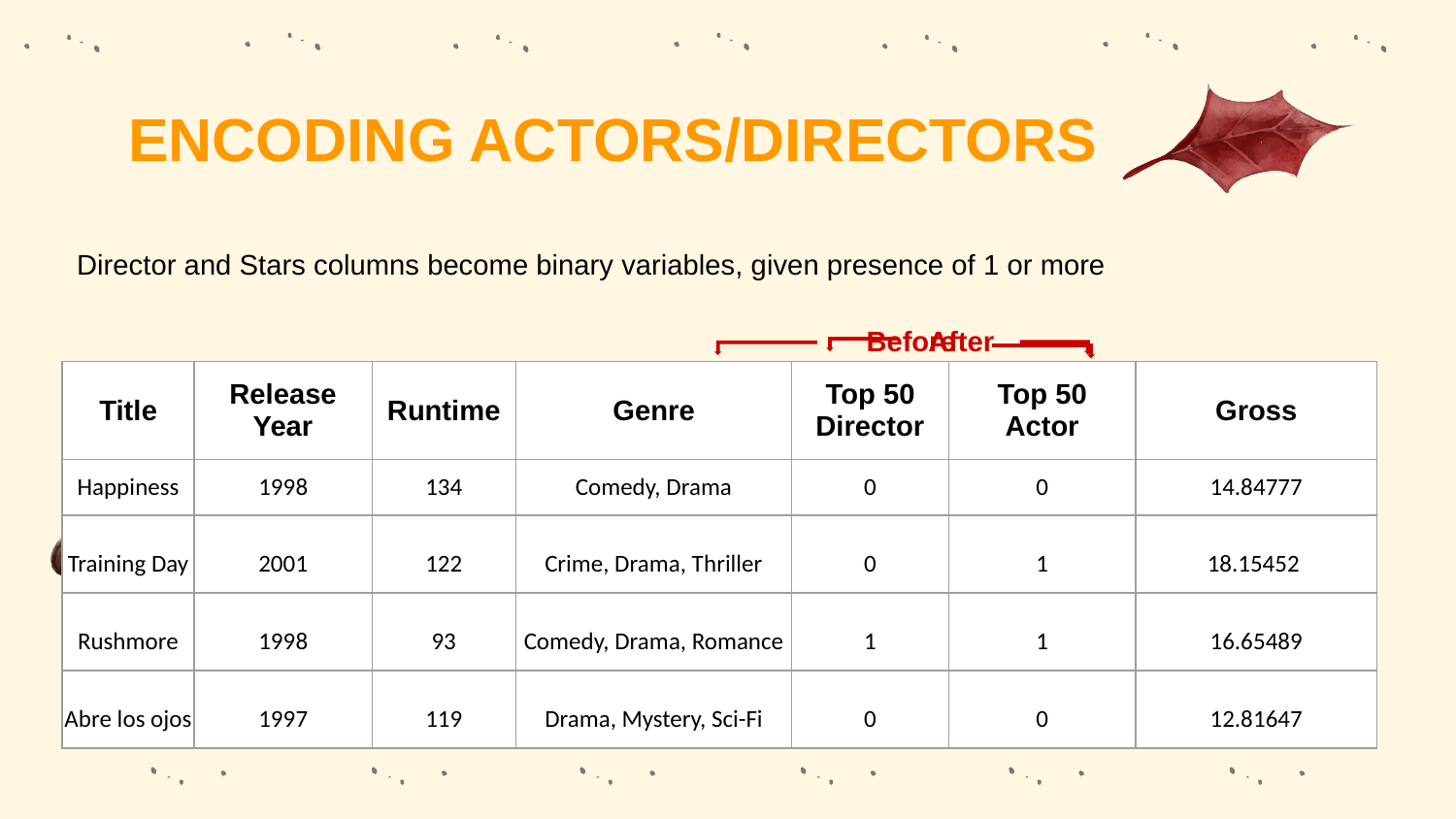

# ENCODING ACTORS/DIRECTORS
Director and Stars columns become binary variables, given presence of 1 or more
After

Before

| Title | Release Year | Runtime | Genre | Top 50 Director | Top 50 Actor | Gross |
| --- | --- | --- | --- | --- | --- | --- |
| Happiness | 1998 | 134 | Comedy, Drama | 0 | 0 | 14.84777 |
| Training Day | 2001 | 122 | Crime, Drama, Thriller | 0 | 1 | 18.15452 |
| Rushmore | 1998 | 93 | Comedy, Drama, Romance | 1 | 1 | 16.65489 |
| Abre los ojos | 1997 | 119 | Drama, Mystery, Sci-Fi | 0 | 0 | 12.81647 |
| Title | Release Year | Runtime | Genre | Director | Star1 | Star2 | Gross |
| --- | --- | --- | --- | --- | --- | --- | --- |
| Happiness | 1998 | 134 | Comedy, Drama | Todd Solondz | Jane Adams | Jon Lovitz | 14.84777 |
| Training Day | 2001 | 122 | Crime, Drama, Thriller | Antoine Fuqua | Denzel Washington | Ethan Hawke | 18.15452 |
| Rushmore | 1998 | 93 | Comedy, Drama, Romance | Wes Anderson | Jason Schwartzman | Bill Murray | 16.65489 |
| Abre los ojos | 1997 | 119 | Drama, Mystery, Sci-Fi | Alejandro Amenbar | Eduardo Noriega | Penelope Cruz | 12.81647 |